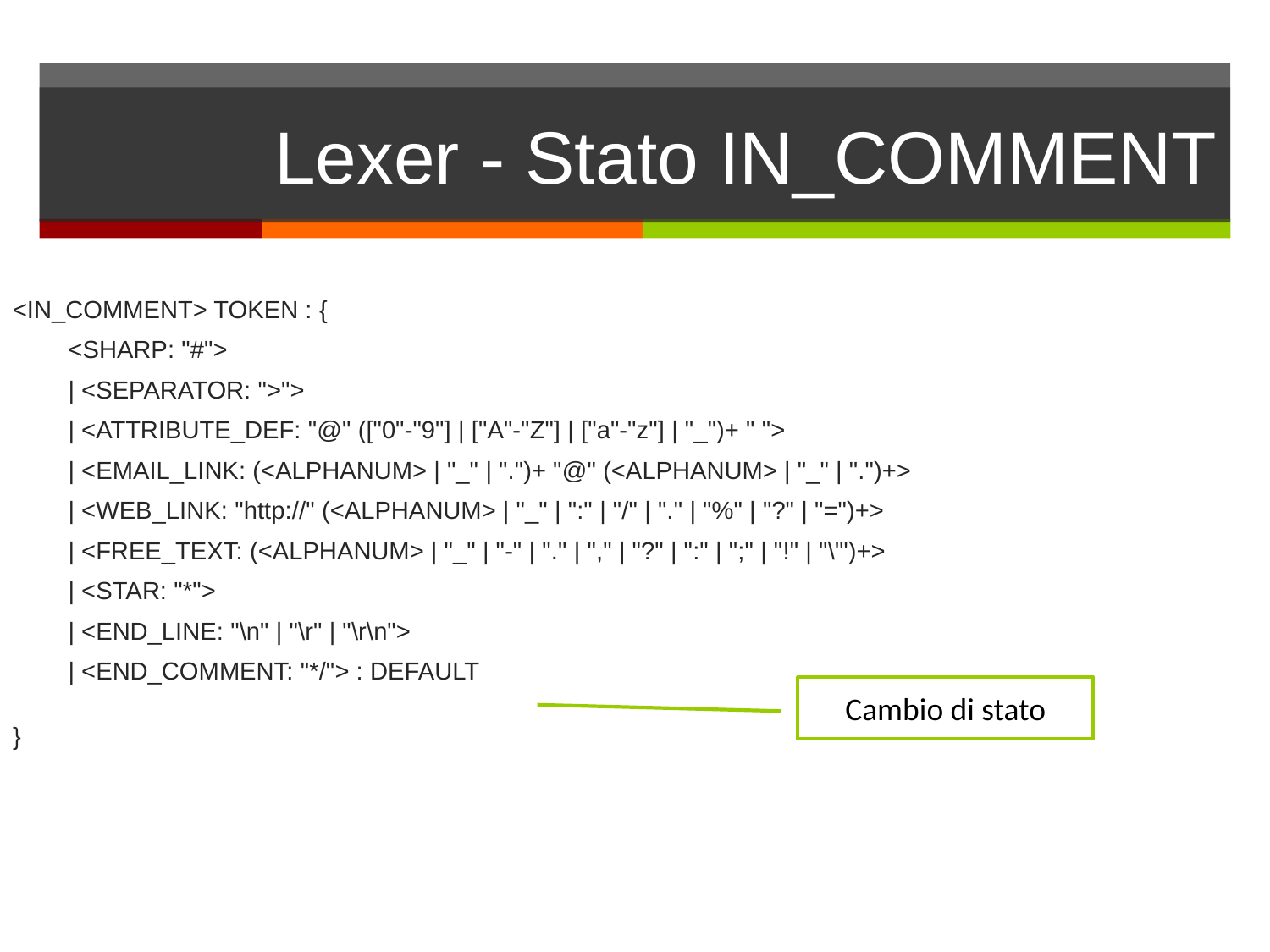

# Lexer - Stato IN_COMMENT
<IN_COMMENT> TOKEN : {
<SHARP: "#">
| <SEPARATOR: ">">
| <ATTRIBUTE_DEF: "@" (["0"-"9"] | ["A"-"Z"] | ["a"-"z"] | "_")+ " ">
| <EMAIL_LINK: (<ALPHANUM> | "_" | ".")+ "@" (<ALPHANUM> | "_" | ".")+>
| <WEB_LINK: "http://" (<ALPHANUM> | "_" | ":" | "/" | "." | "%" | "?" | "=")+>
| <FREE_TEXT: (<ALPHANUM> | "_" | "-" | "." | "," | "?" | ":" | ";" | "!" | "\'")+>
| <STAR: "*">
| <END_LINE: "\n" | "\r" | "\r\n">
| <END_COMMENT: "*/"> : DEFAULT
}
Cambio di stato